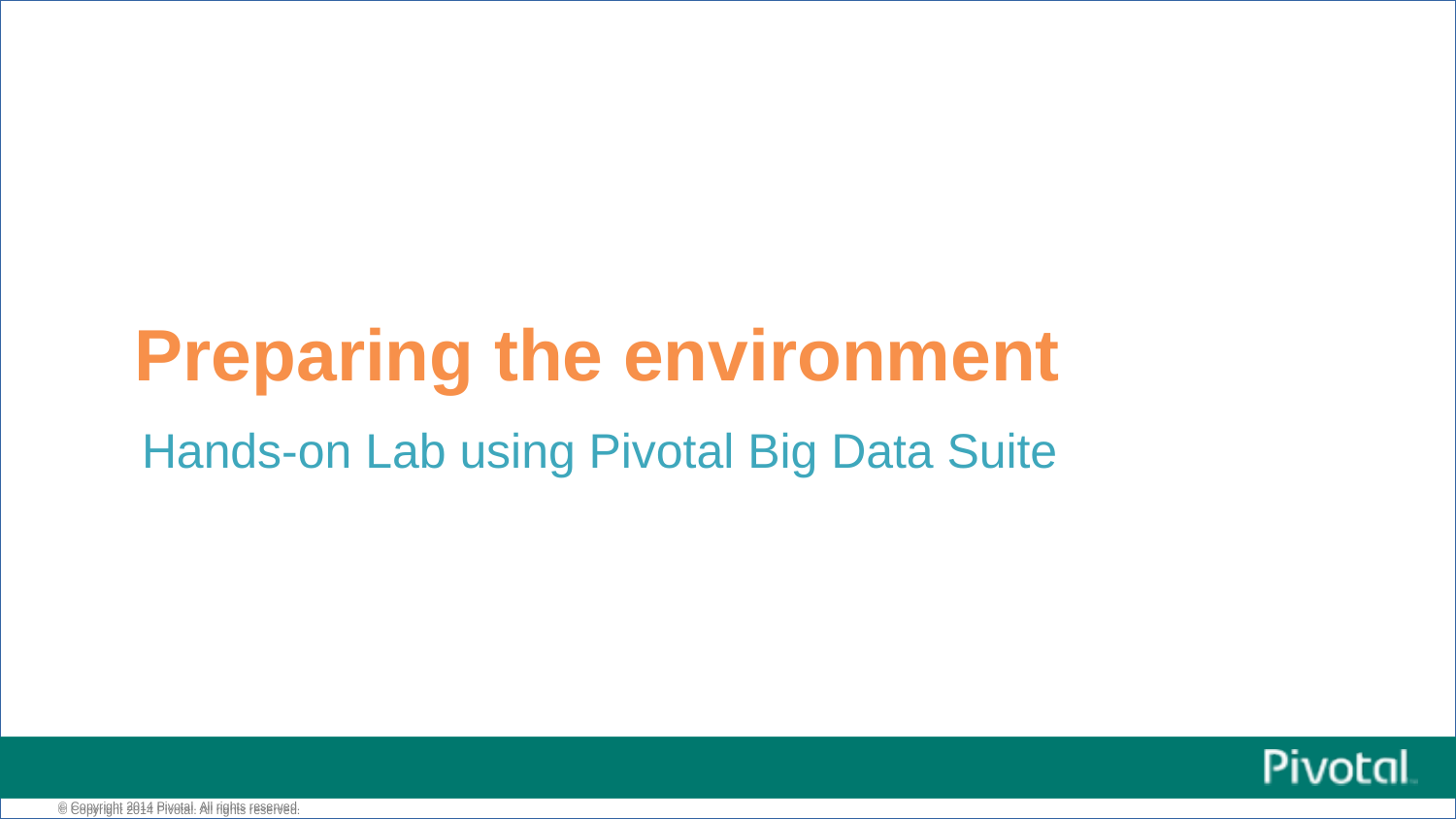

Preparing the environment
Hands-on Lab using Pivotal Big Data Suite